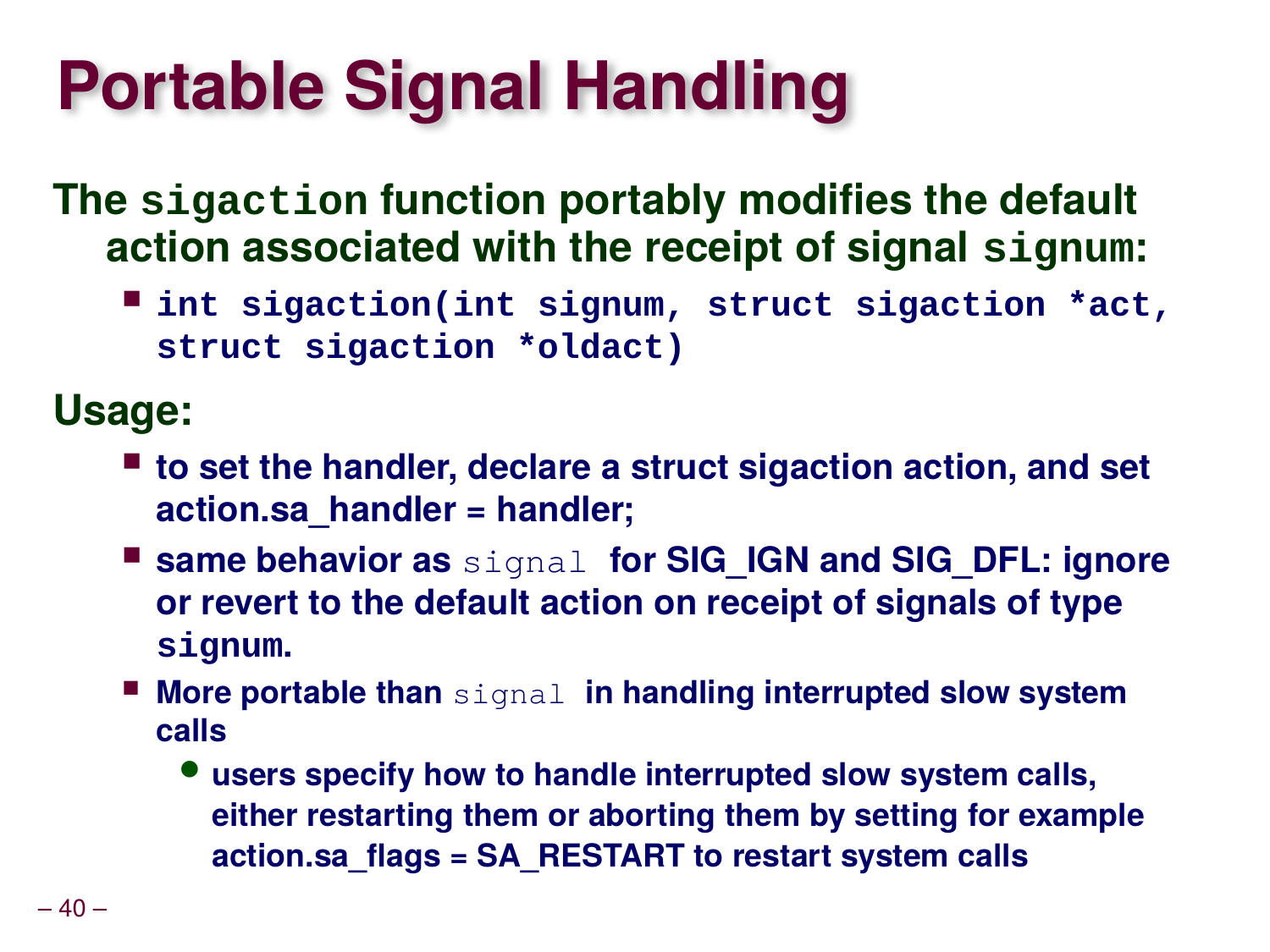

# Portable Signal Handling
The sigaction function portably modifies the default action associated with the receipt of signal signum:
int sigaction(int signum, struct sigaction *act, struct sigaction *oldact)
Usage:
to set the handler, declare a struct sigaction action, and set action.sa_handler = handler;
same behavior as signal for SIG_IGN and SIG_DFL: ignore or revert to the default action on receipt of signals of type signum.
More portable than signal in handling interrupted slow system calls
users specify how to handle interrupted slow system calls, either restarting them or aborting them by setting for example action.sa_flags = SA_RESTART to restart system calls